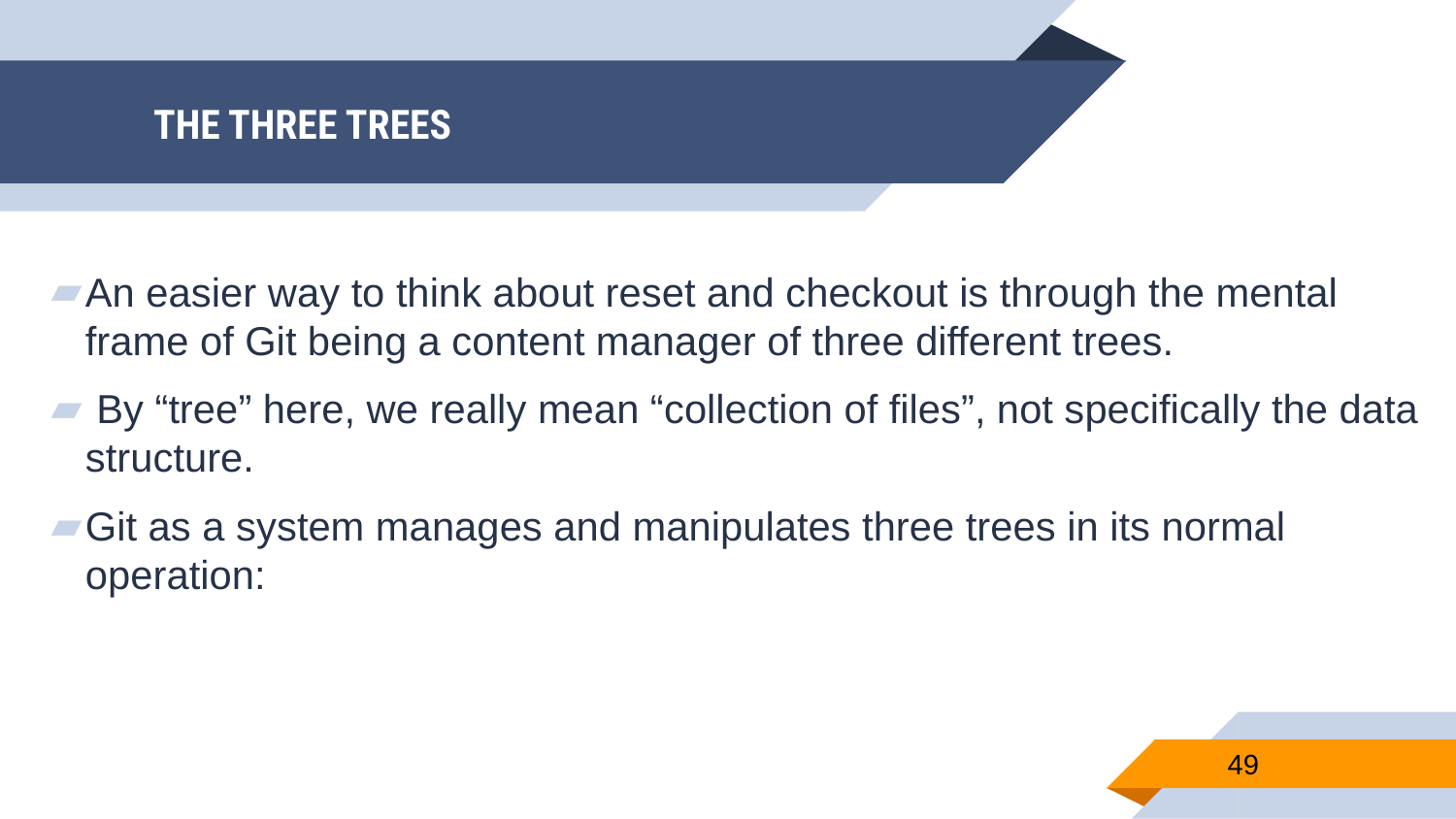

# THE THREE TREES
An easier way to think about reset and checkout is through the mental frame of Git being a content manager of three different trees.
 By “tree” here, we really mean “collection of files”, not specifically the data structure.
Git as a system manages and manipulates three trees in its normal operation:
49